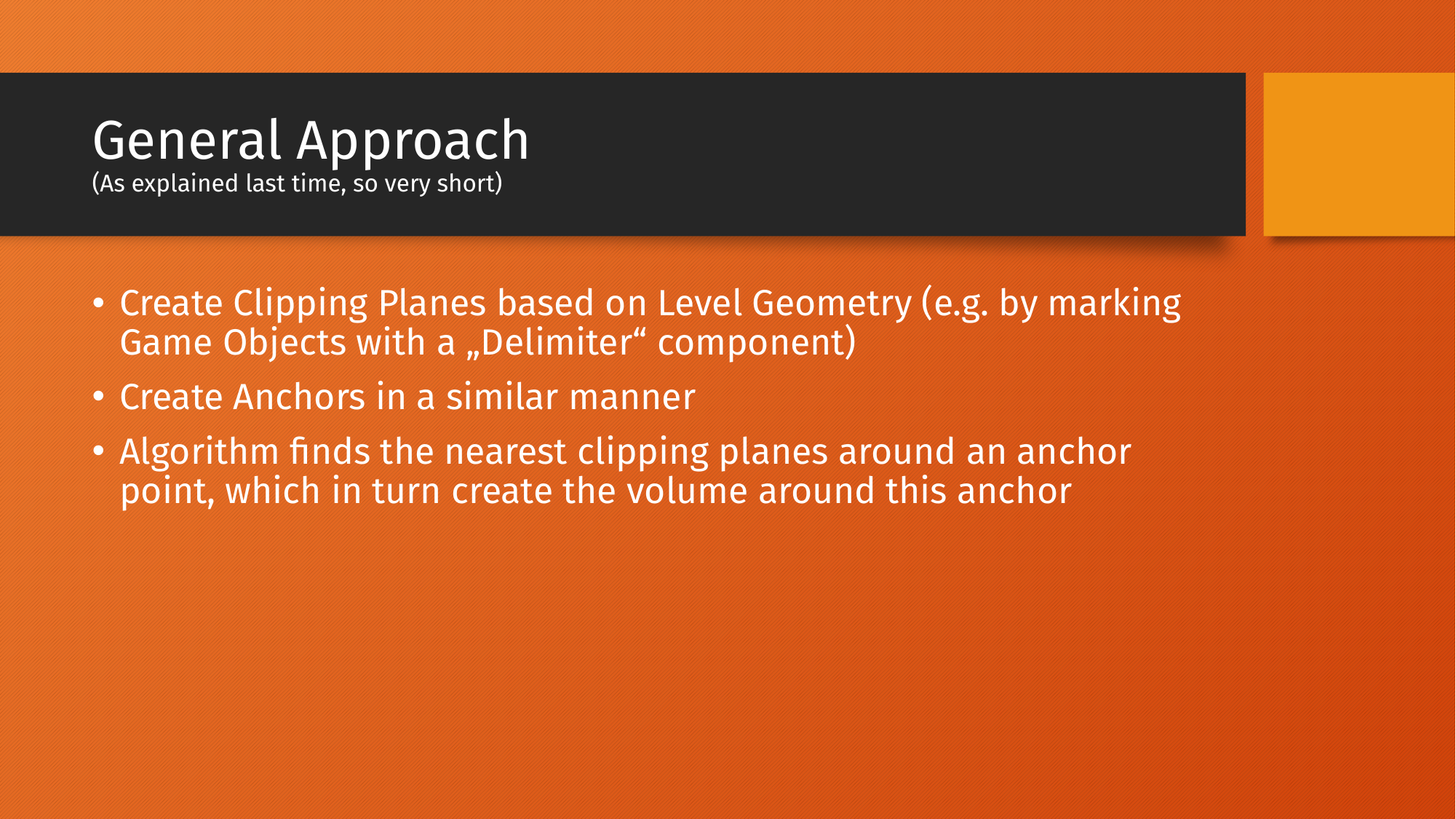

# General Approach (As explained last time, so very short)
Create Clipping Planes based on Level Geometry (e.g. by marking Game Objects with a „Delimiter“ component)
Create Anchors in a similar manner
Algorithm finds the nearest clipping planes around an anchor point, which in turn create the volume around this anchor